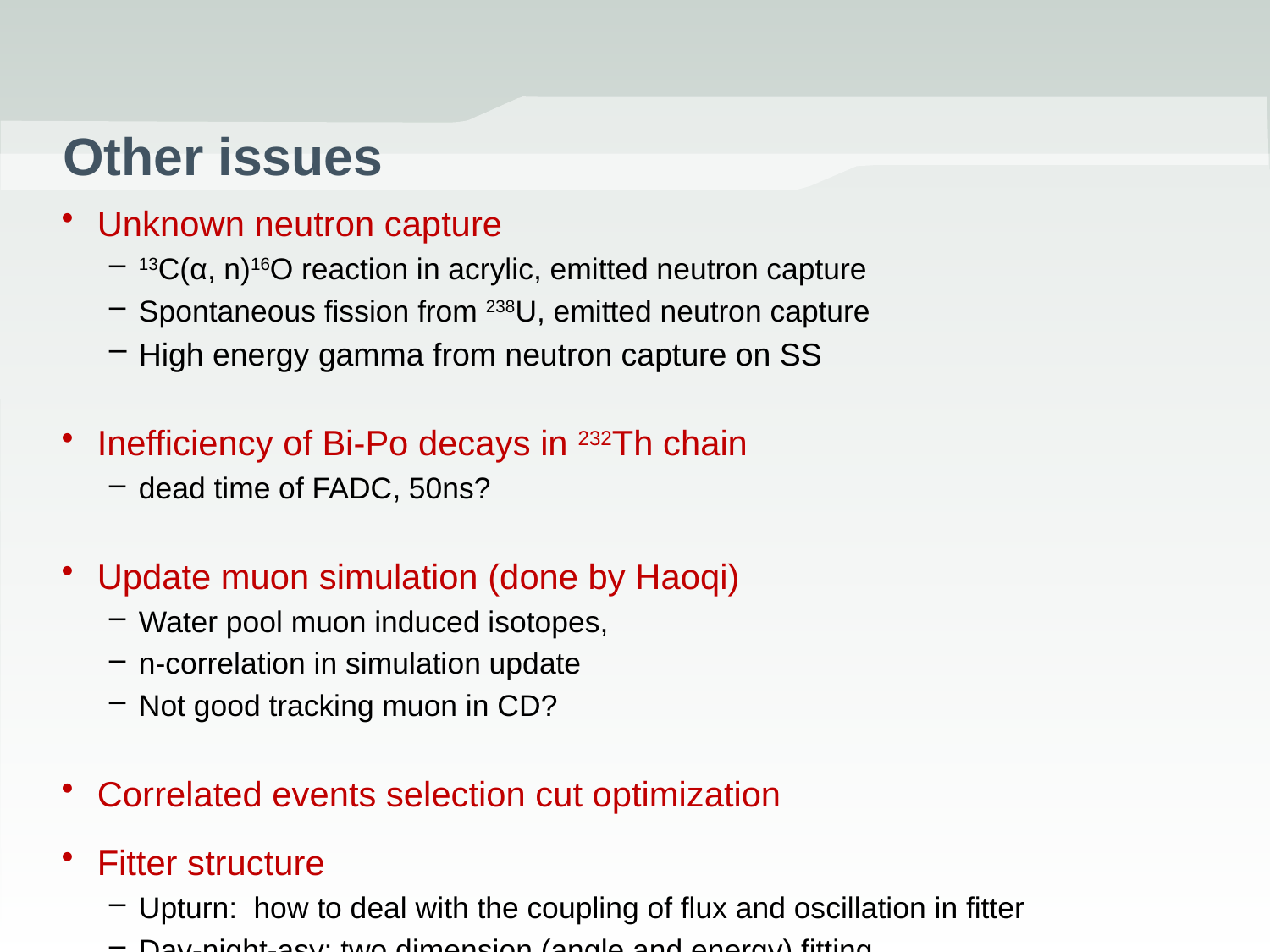

# Other issues
Unknown neutron capture
13C(α, n)16O reaction in acrylic, emitted neutron capture
Spontaneous fission from 238U, emitted neutron capture
High energy gamma from neutron capture on SS

Inefficiency of Bi-Po decays in 232Th chain
dead time of FADC, 50ns?

Update muon simulation (done by Haoqi)
Water pool muon induced isotopes,
n-correlation in simulation update
Not good tracking muon in CD?

Correlated events selection cut optimization

Fitter structure
Upturn:  how to deal with the coupling of flux and oscillation in fitter
Day-night-asy: two dimension (angle and energy) fitting